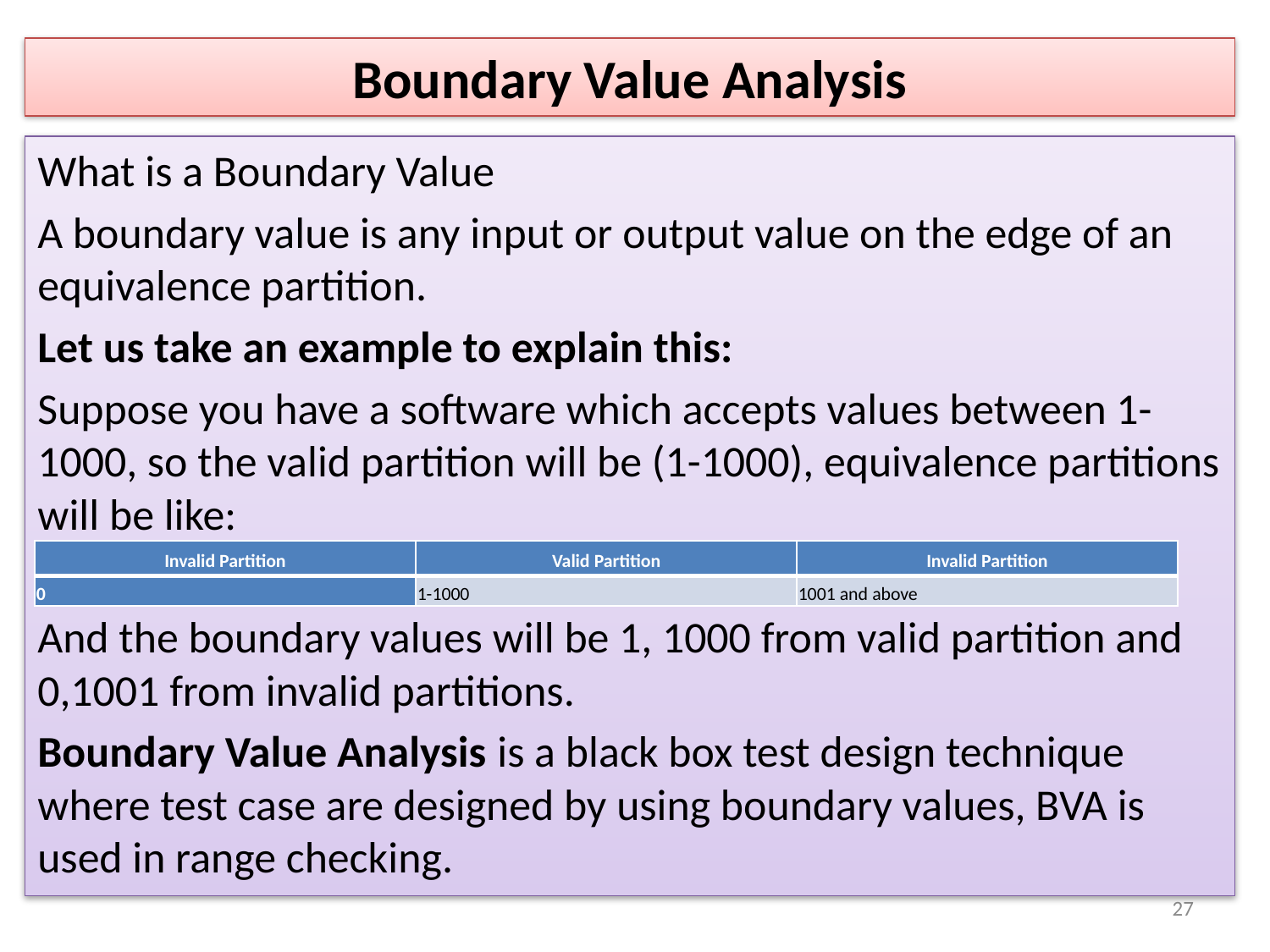

# Boundary Value Analysis
What is a Boundary Value
A boundary value is any input or output value on the edge of an equivalence partition.
Let us take an example to explain this:
Suppose you have a software which accepts values between 1-1000, so the valid partition will be (1-1000), equivalence partitions will be like:

And the boundary values will be 1, 1000 from valid partition and 0,1001 from invalid partitions.
Boundary Value Analysis is a black box test design technique where test case are designed by using boundary values, BVA is used in range checking.

| Invalid Partition | Valid Partition | Invalid Partition |
| --- | --- | --- |
| 0 | 1-1000 | 1001 and above |
27